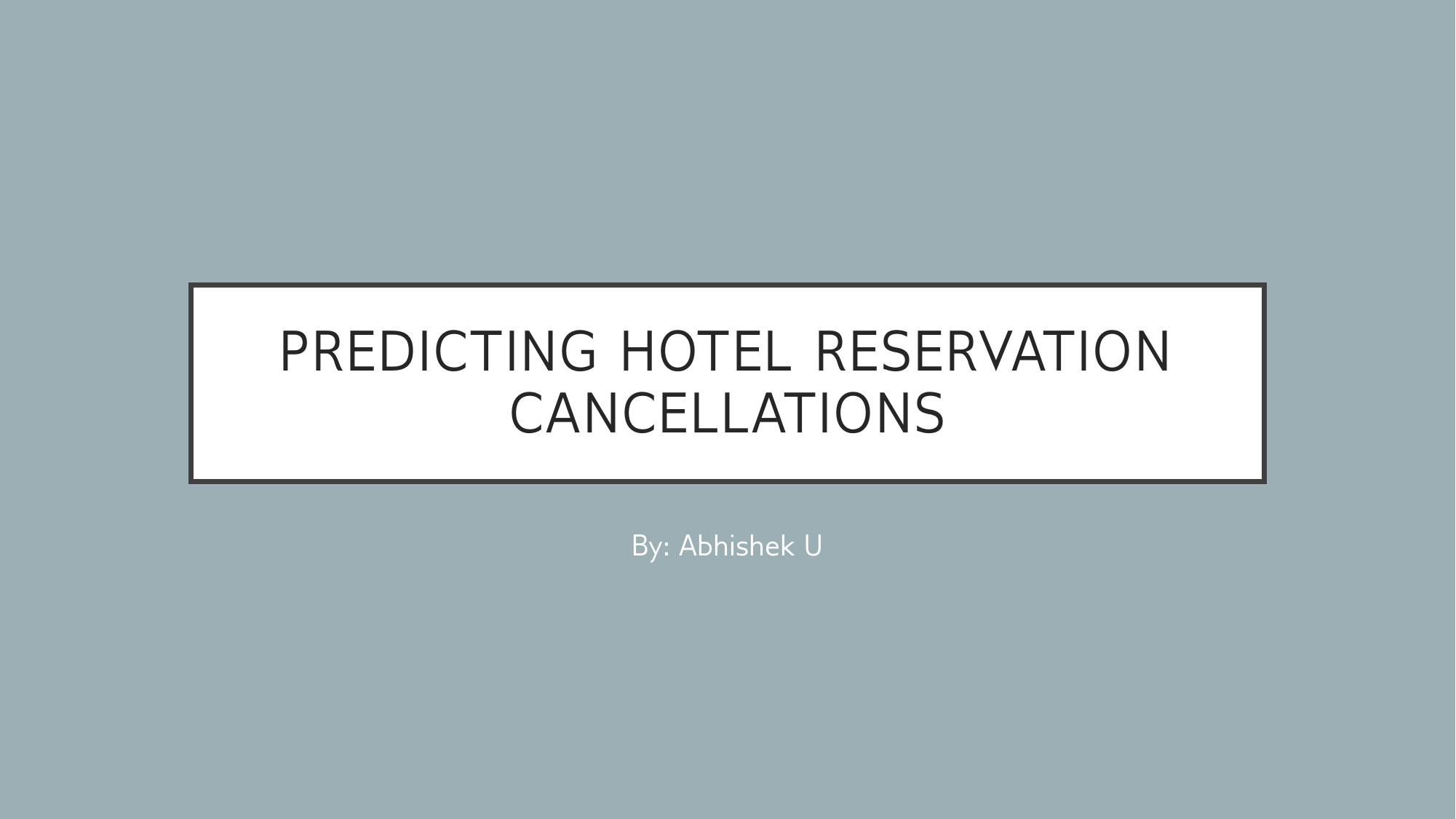

# Predicting hotel reservation Cancellations
By: Abhishek U